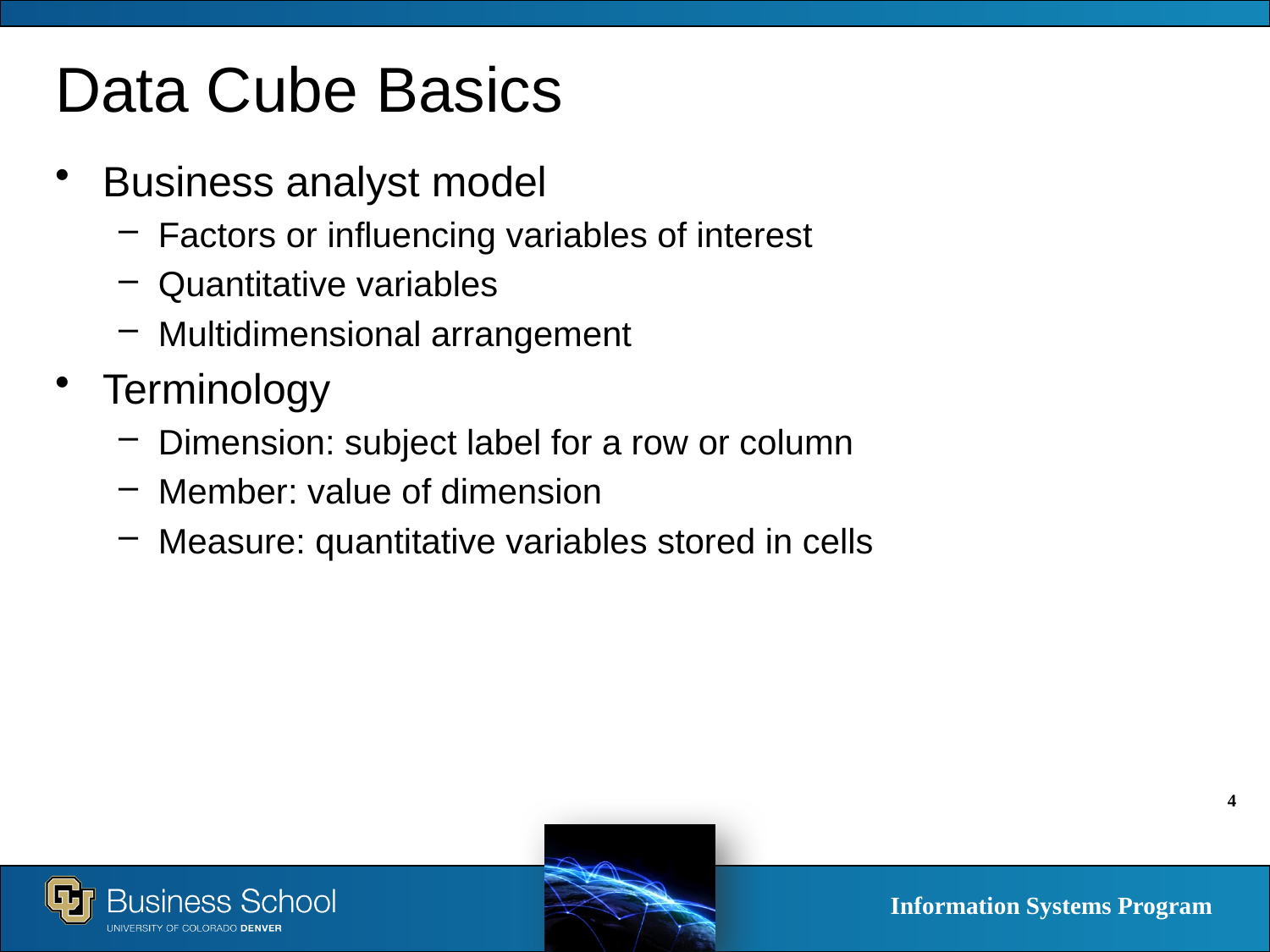

# Data Cube Basics
Business analyst model
Factors or influencing variables of interest
Quantitative variables
Multidimensional arrangement
Terminology
Dimension: subject label for a row or column
Member: value of dimension
Measure: quantitative variables stored in cells